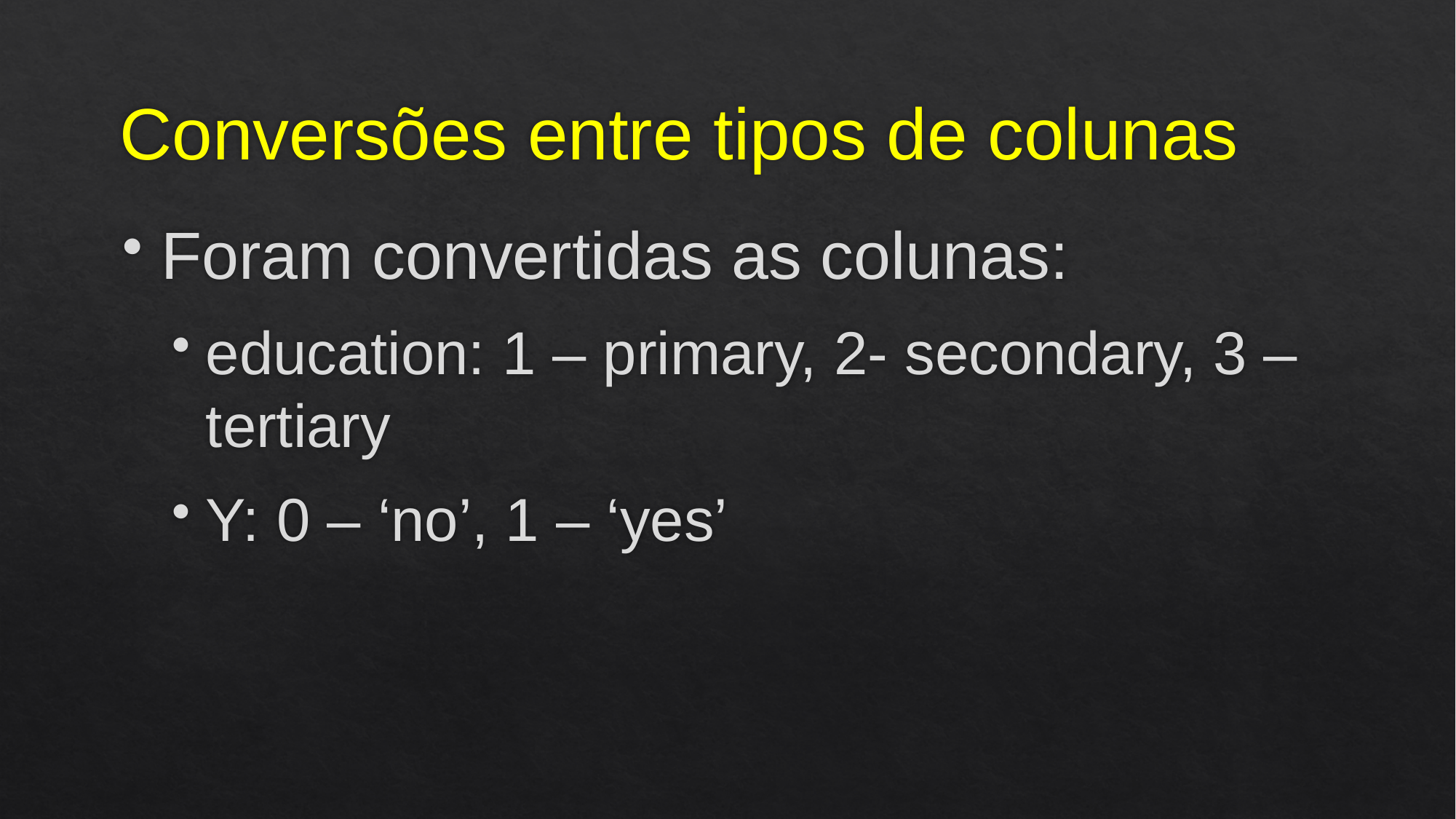

# Conversões entre tipos de colunas
Foram convertidas as colunas:
education: 1 – primary, 2- secondary, 3 – tertiary
Y: 0 – ‘no’, 1 – ‘yes’